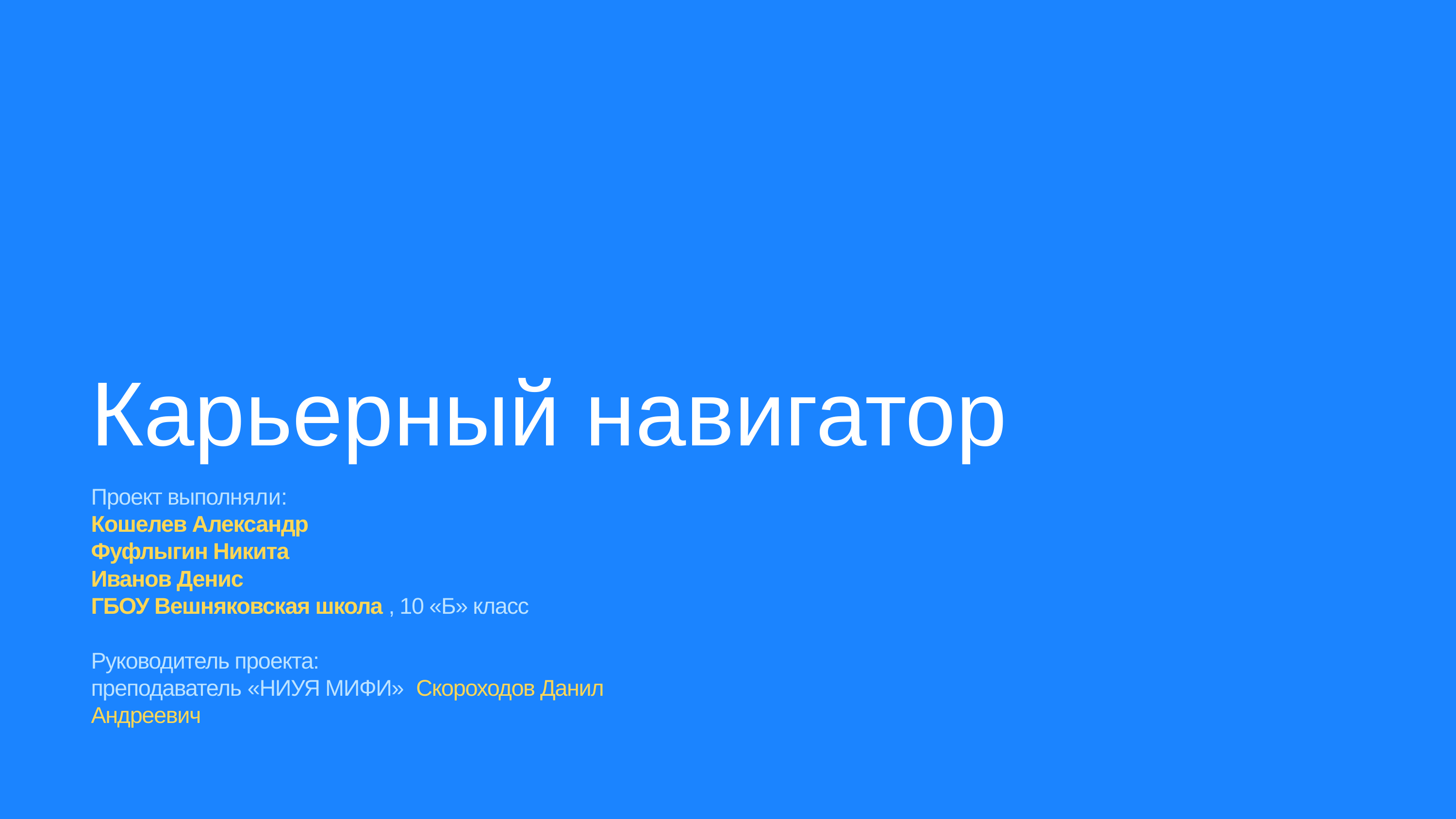

Карьерный навигатор

Проект выполняли:
Кошелев Александр
Фуфлыгин Никита
Иванов Денис
ГБОУ Вешняковская школа , 10 «Б» класс

Руководитель проекта:
преподаватель «НИУЯ МИФИ»  Скороходов Данил Андреевич